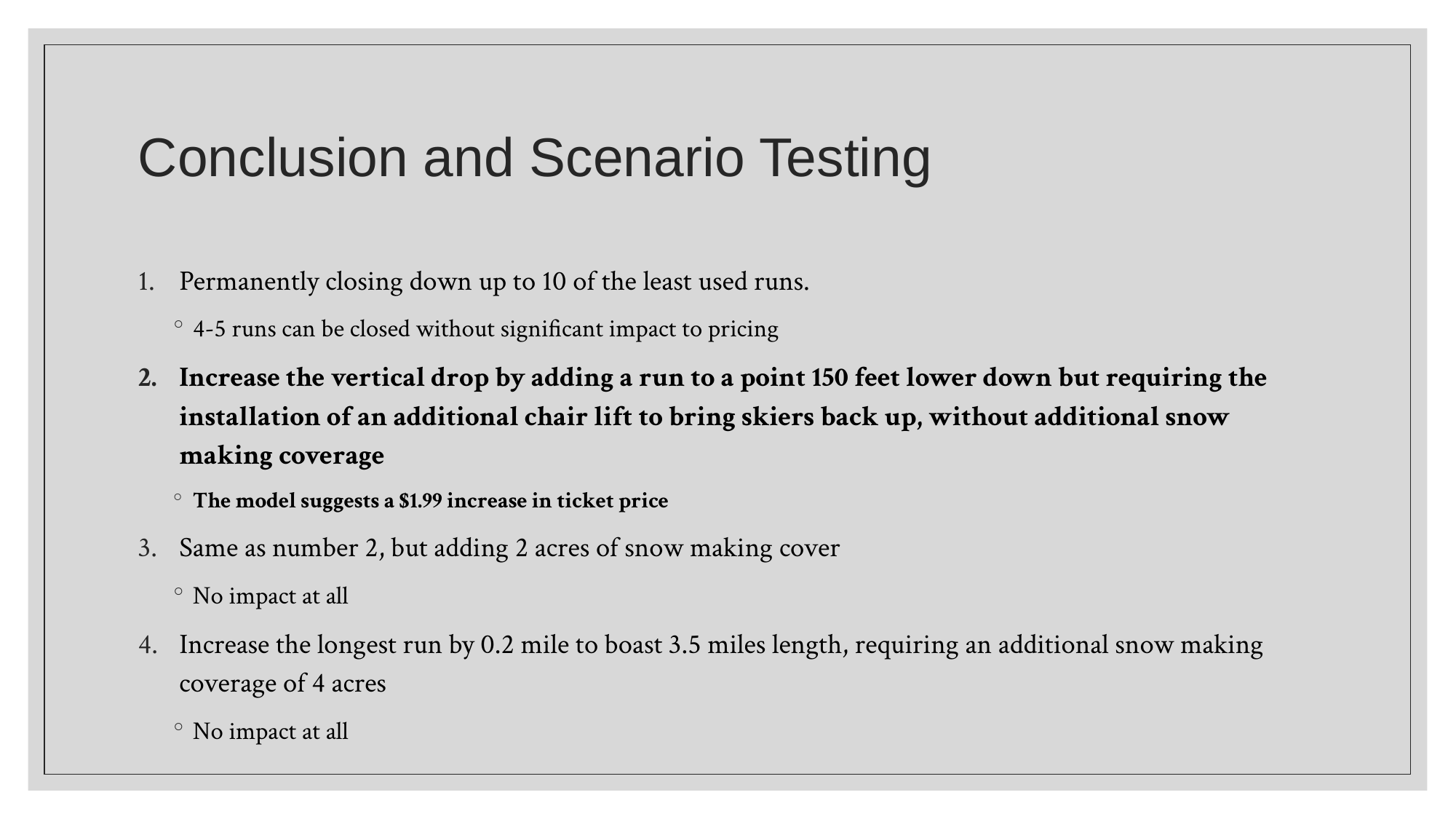

# Conclusion and Scenario Testing
Permanently closing down up to 10 of the least used runs.
4-5 runs can be closed without significant impact to pricing
Increase the vertical drop by adding a run to a point 150 feet lower down but requiring the installation of an additional chair lift to bring skiers back up, without additional snow making coverage
The model suggests a $1.99 increase in ticket price
Same as number 2, but adding 2 acres of snow making cover
No impact at all
Increase the longest run by 0.2 mile to boast 3.5 miles length, requiring an additional snow making coverage of 4 acres
No impact at all